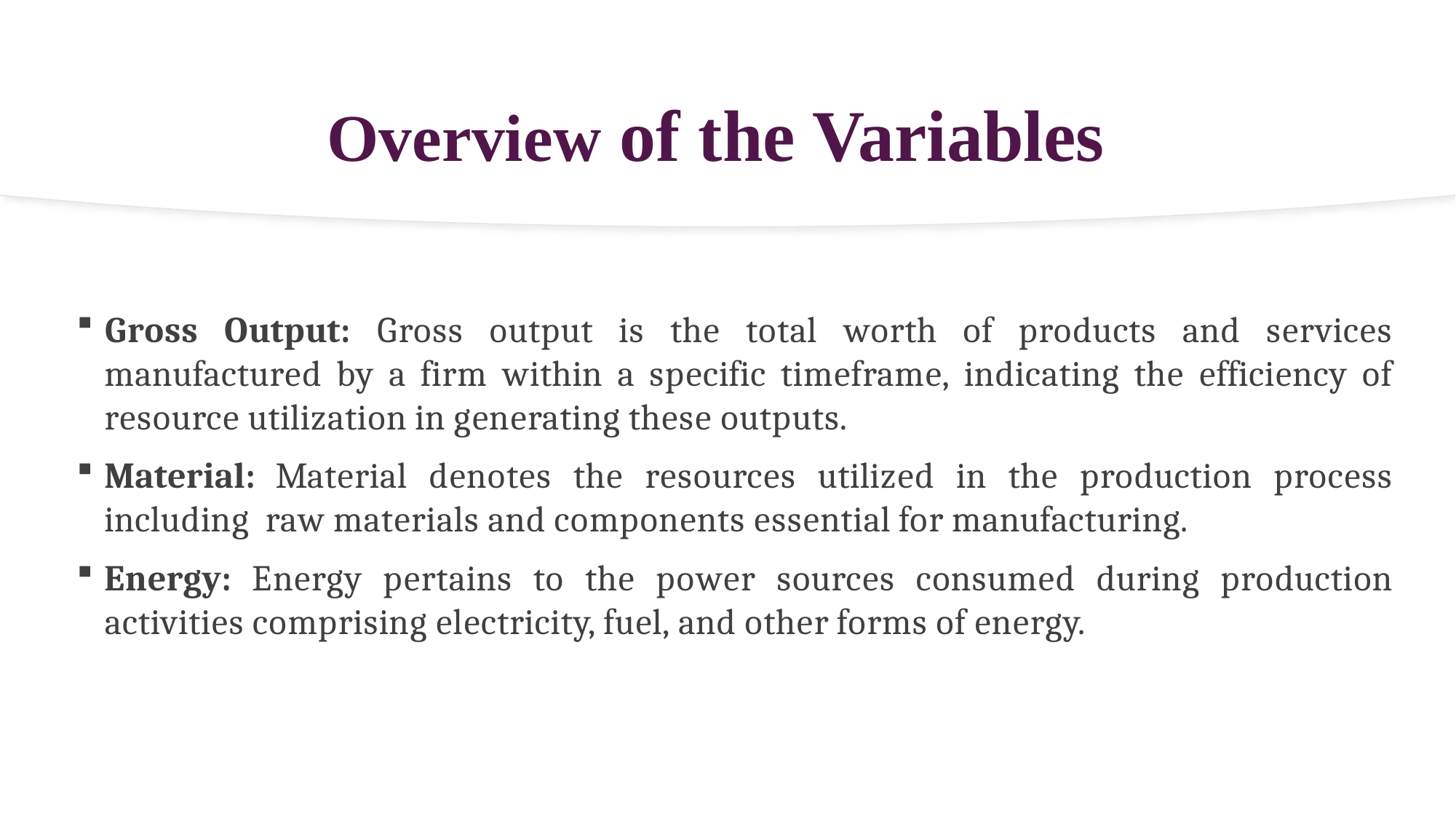

# Overview of the Variables

Gross Output: Gross output is the total worth of products and services manufactured by a firm within a specific timeframe, indicating the efficiency of resource utilization in generating these outputs.
Material: Material denotes the resources utilized in the production process including  raw materials and components essential for manufacturing.
Energy: Energy pertains to the power sources consumed during production activities comprising electricity, fuel, and other forms of energy.